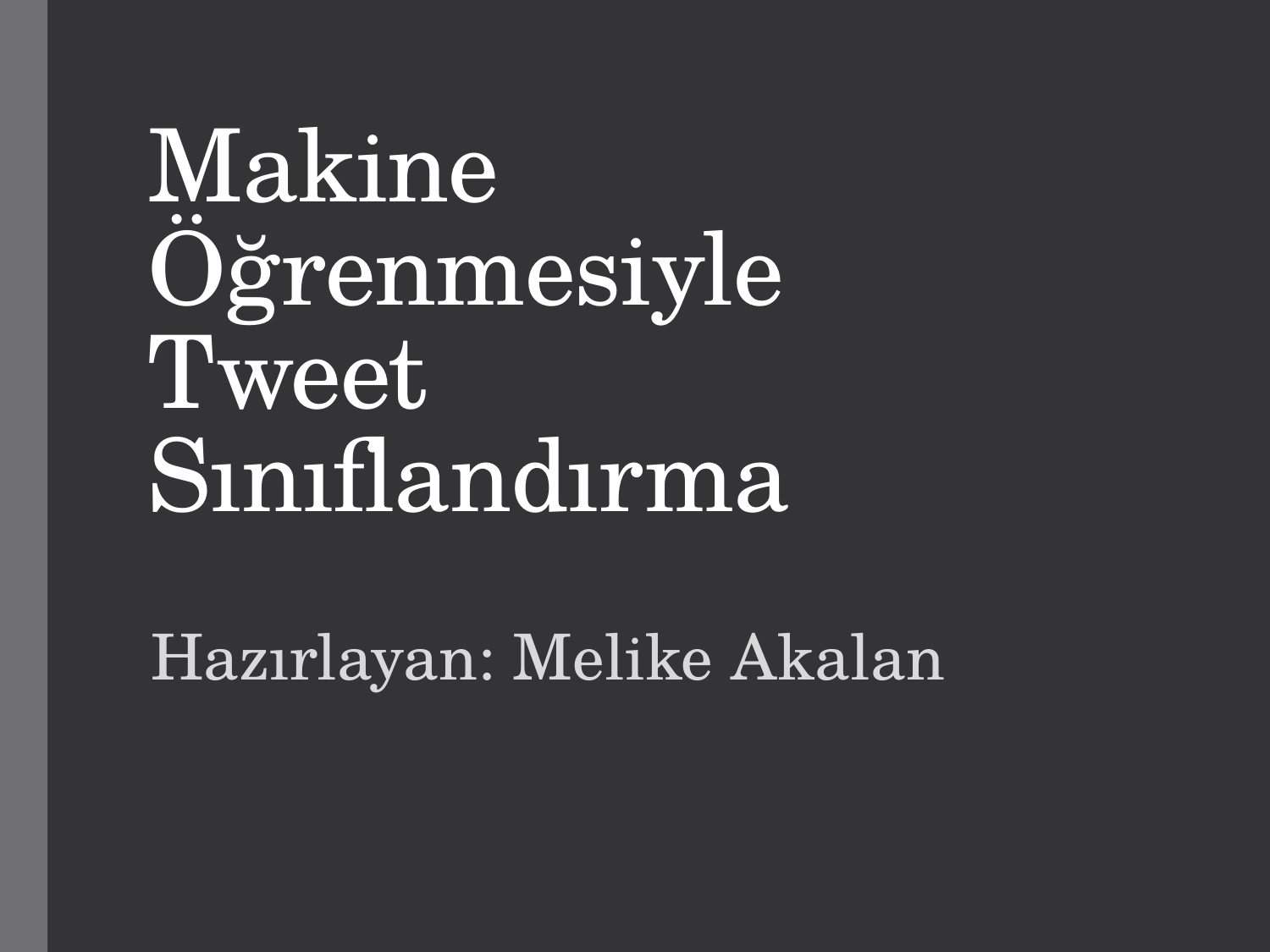

# Makine Öğrenmesiyle Tweet Sınıflandırma
Hazırlayan: Melike Akalan